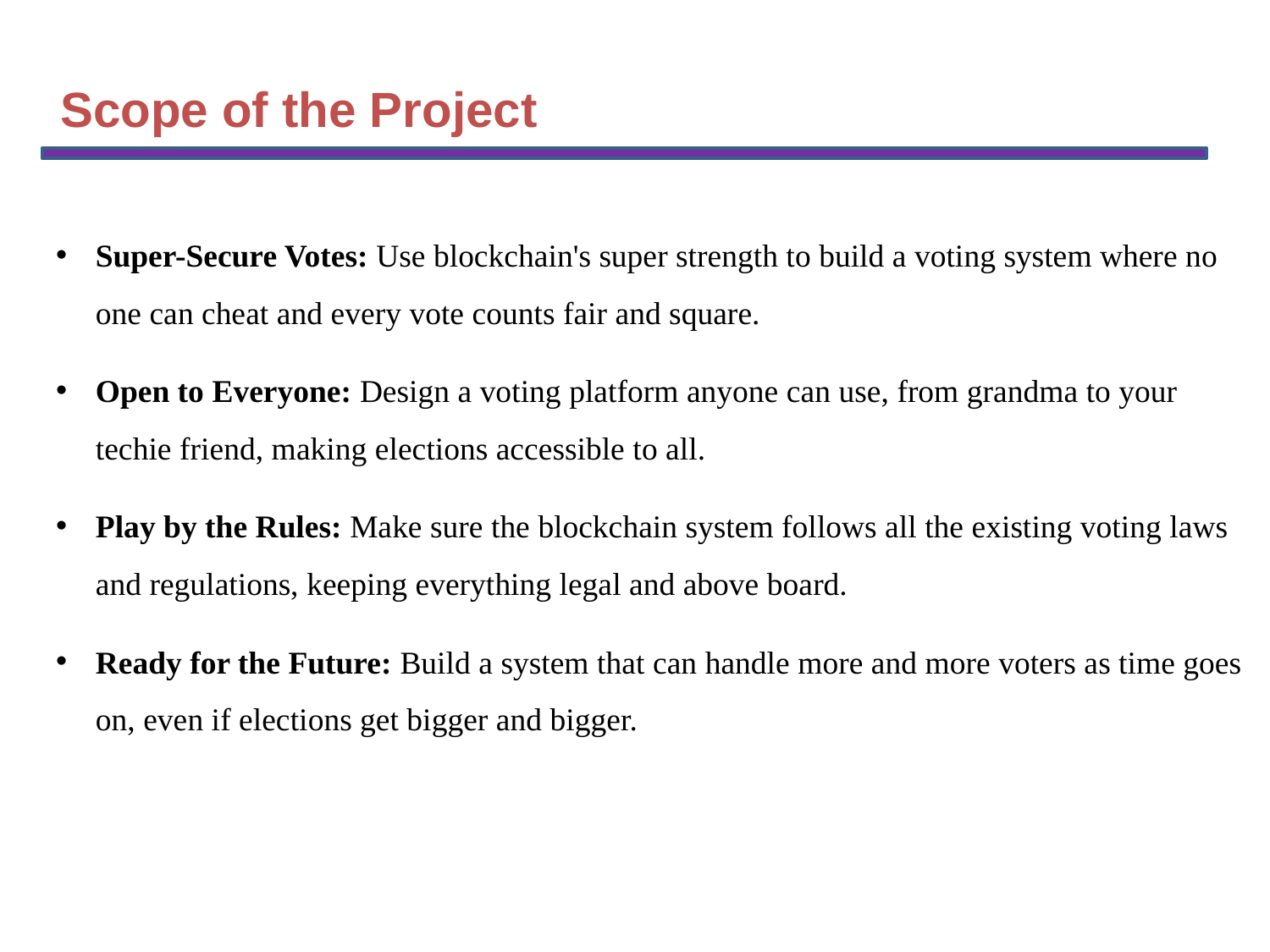

Scope of the Project

Super-Secure Votes: Use blockchain's super strength to build a voting system where no one can cheat and every vote counts fair and square.
Open to Everyone: Design a voting platform anyone can use, from grandma to your techie friend, making elections accessible to all.
Play by the Rules: Make sure the blockchain system follows all the existing voting laws and regulations, keeping everything legal and above board.
Ready for the Future: Build a system that can handle more and more voters as time goes on, even if elections get bigger and bigger.